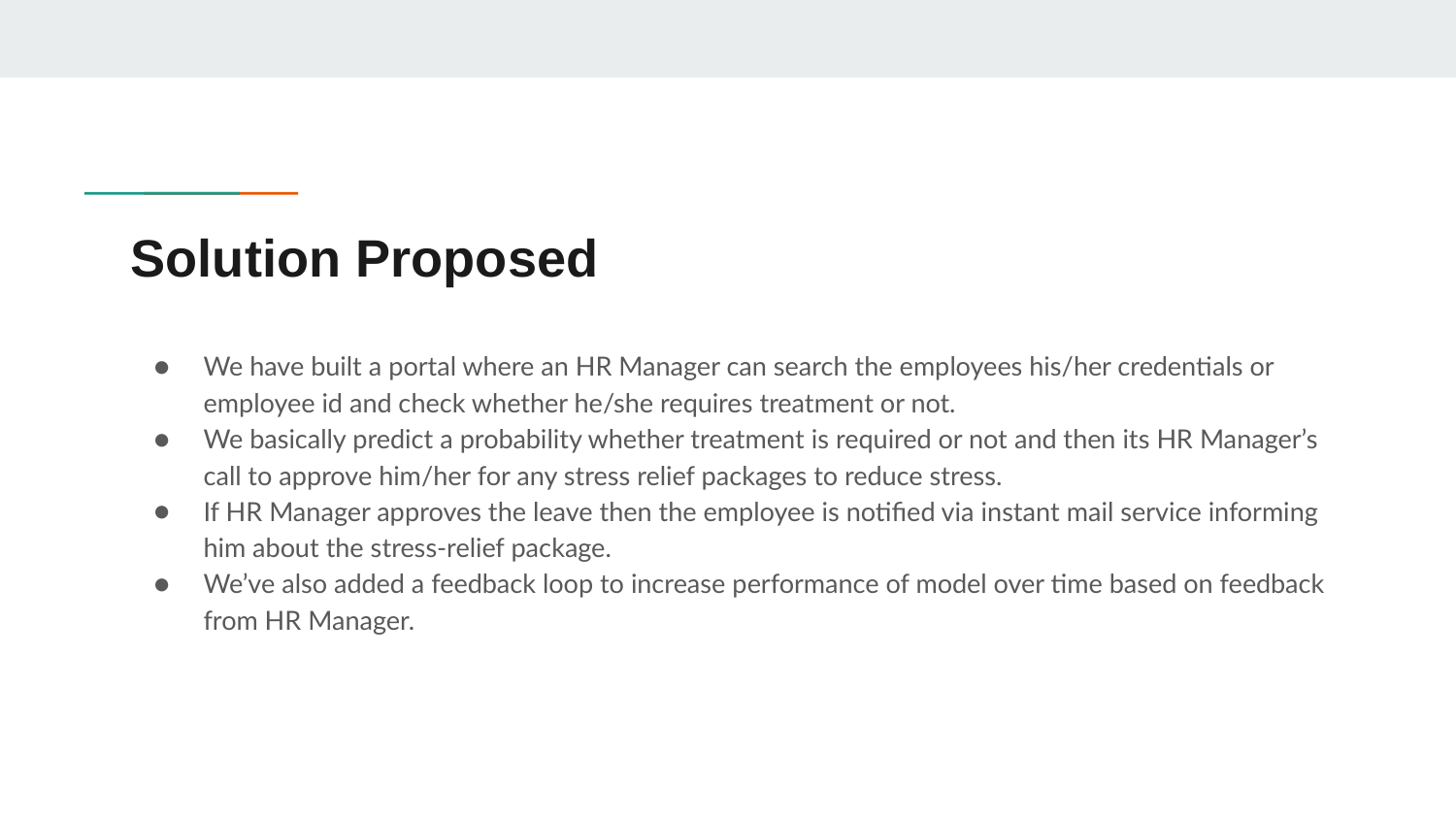

# Solution Proposed
We have built a portal where an HR Manager can search the employees his/her credentials or employee id and check whether he/she requires treatment or not.
We basically predict a probability whether treatment is required or not and then its HR Manager’s call to approve him/her for any stress relief packages to reduce stress.
If HR Manager approves the leave then the employee is notified via instant mail service informing him about the stress-relief package.
We’ve also added a feedback loop to increase performance of model over time based on feedback from HR Manager.